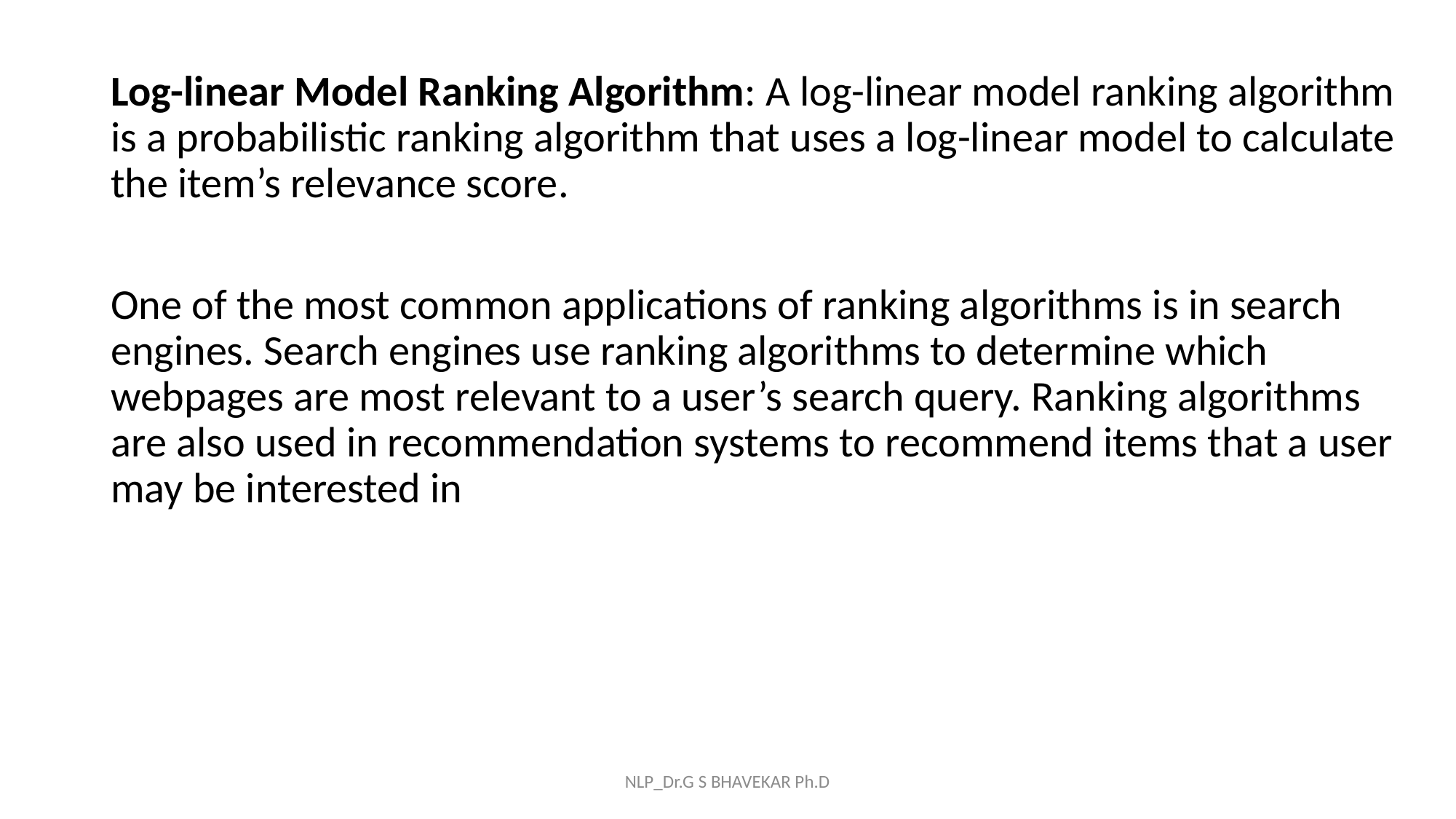

Log-linear Model Ranking Algorithm: A log-linear model ranking algorithm is a probabilistic ranking algorithm that uses a log-linear model to calculate the item’s relevance score.

One of the most common applications of ranking algorithms is in search engines. Search engines use ranking algorithms to determine which webpages are most relevant to a user’s search query. Ranking algorithms are also used in recommendation systems to recommend items that a user may be interested in
NLP_Dr.G S BHAVEKAR Ph.D